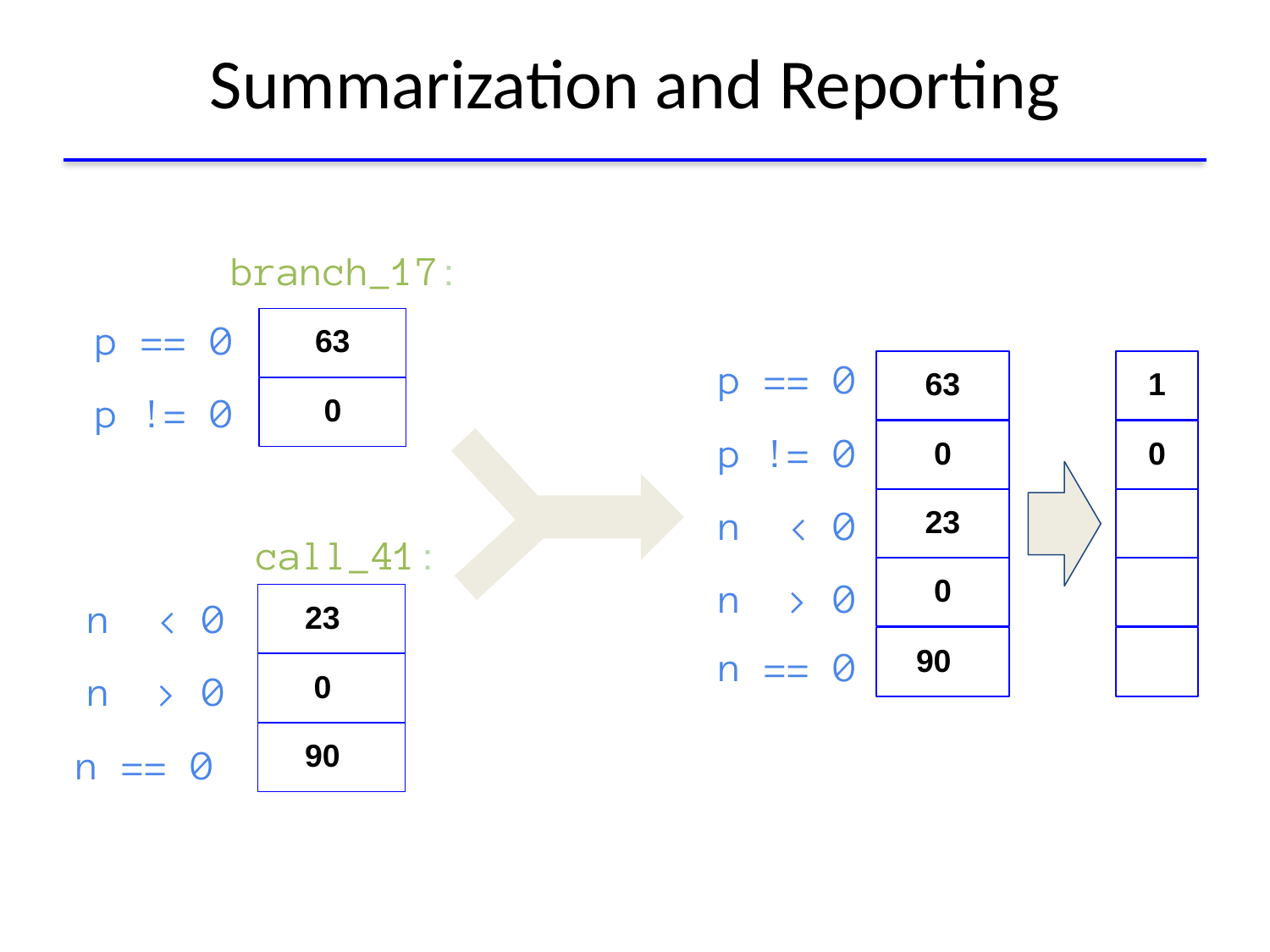

# Summarization and Reporting
p == 0
p != 0
branch_17:
63
0
p == 0
p != 0
n  < 0
n  > 0
n == 0
63
0
23
0
90
1
0

call_41:
n  < 0
n  > 0
n == 0
23
0
90